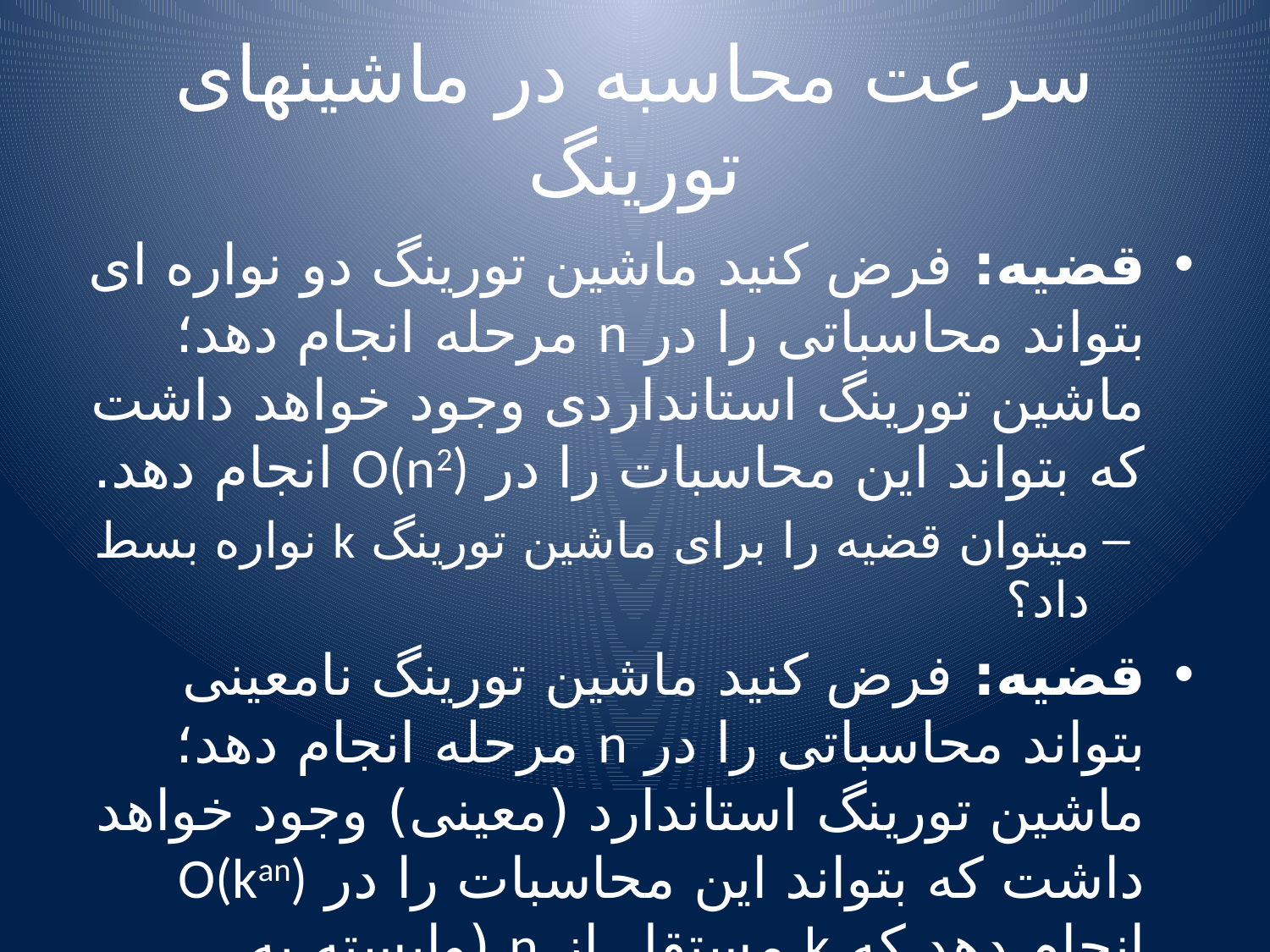

# سرعت محاسبه در ماشینهای تورینگ
قضیه: فرض کنید ماشین تورینگ دو نواره ای بتواند محاسباتی را در n مرحله انجام دهد؛ ماشین تورینگ استانداردی وجود خواهد داشت که بتواند این محاسبات را در O(n2) انجام دهد.
میتوان قضیه را برای ماشین تورینگ k نواره بسط داد؟
قضیه: فرض کنید ماشین تورینگ نامعینی بتواند محاسباتی را در n مرحله انجام دهد؛ ماشین تورینگ استاندارد (معینی) وجود خواهد داشت که بتواند این محاسبات را در O(kan) انجام دهد که k مستقل از n (وابسته به ماشین نامعین) است